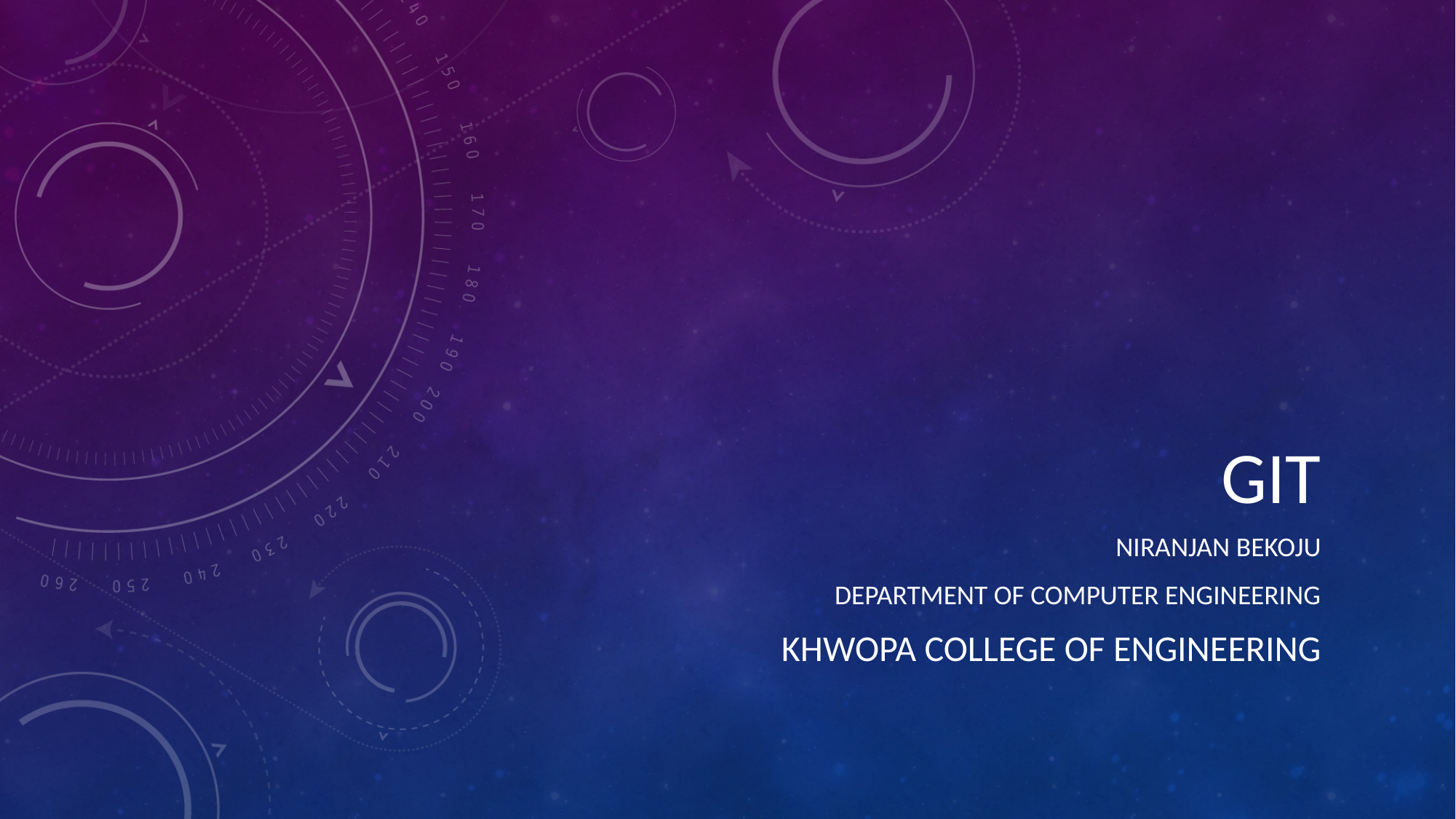

# Git
Niranjan Bekoju
Department of Computer Engineering
Khwopa College of Engineering